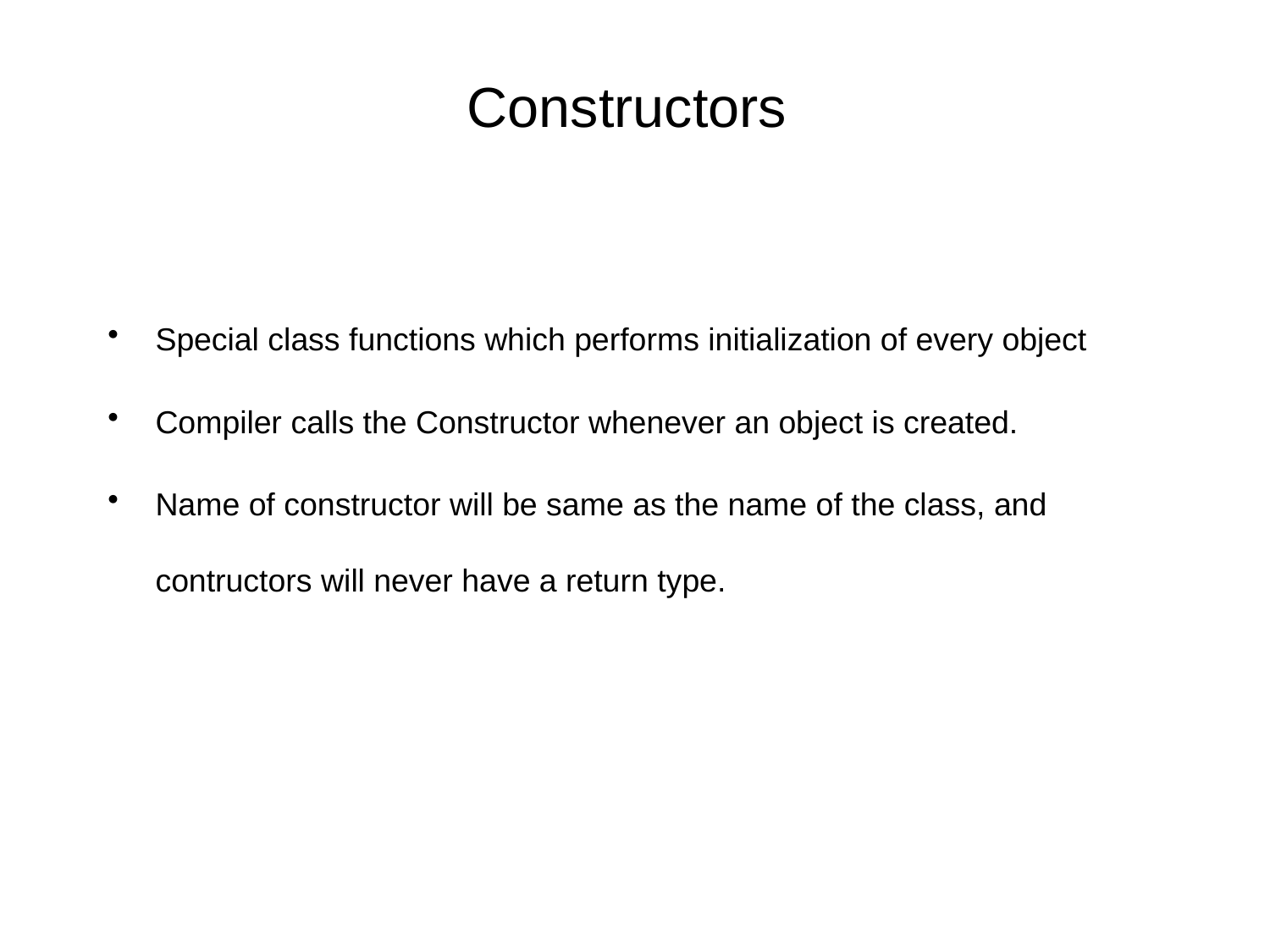

# Constructors
Special class functions which performs initialization of every object
Compiler calls the Constructor whenever an object is created.
Name of constructor will be same as the name of the class, and contructors will never have a return type.